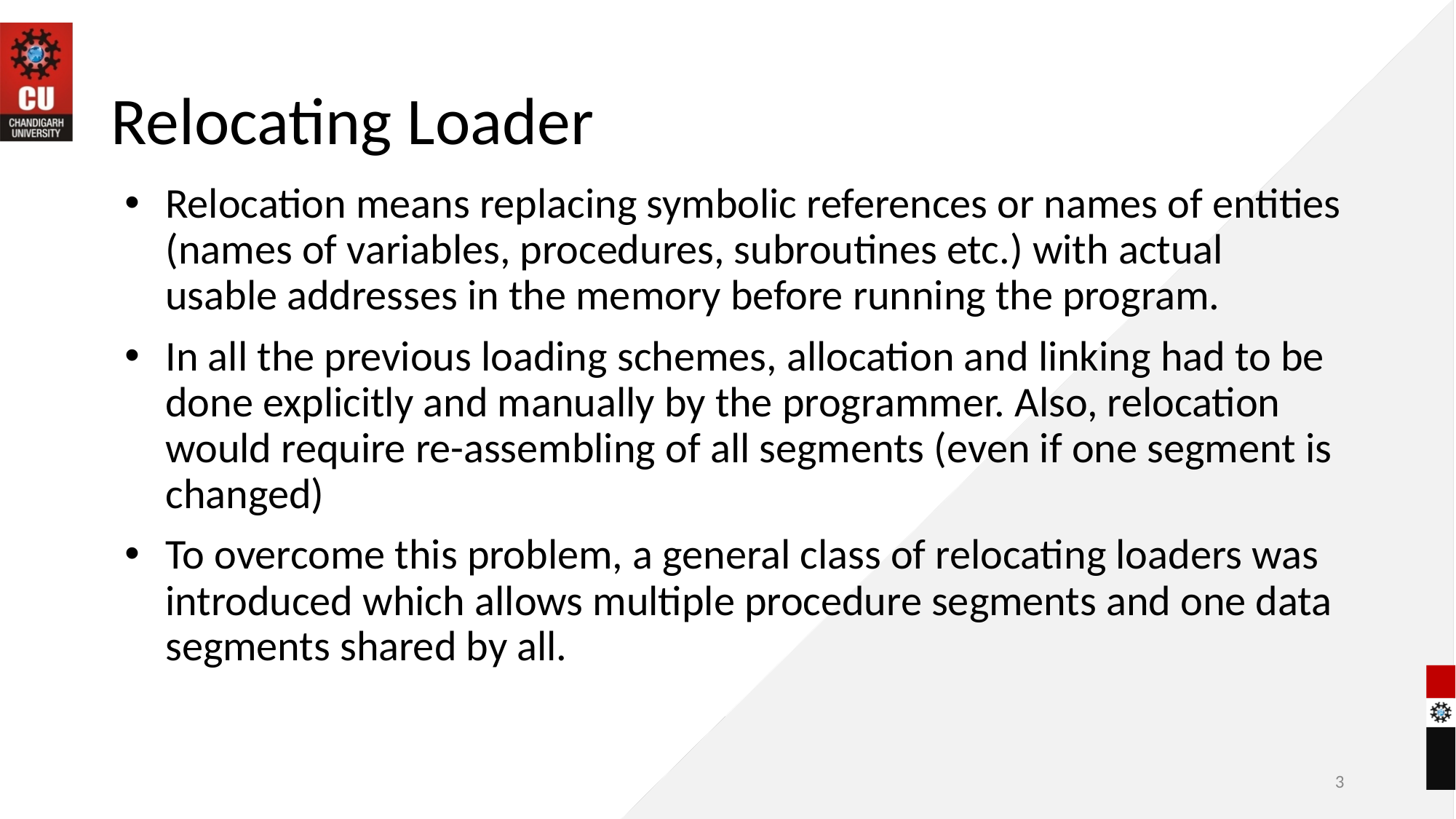

# Relocating Loader
Relocation means replacing symbolic references or names of entities (names of variables, procedures, subroutines etc.) with actual usable addresses in the memory before running the program.
In all the previous loading schemes, allocation and linking had to be done explicitly and manually by the programmer. Also, relocation would require re-assembling of all segments (even if one segment is changed)
To overcome this problem, a general class of relocating loaders was introduced which allows multiple procedure segments and one data segments shared by all.

3